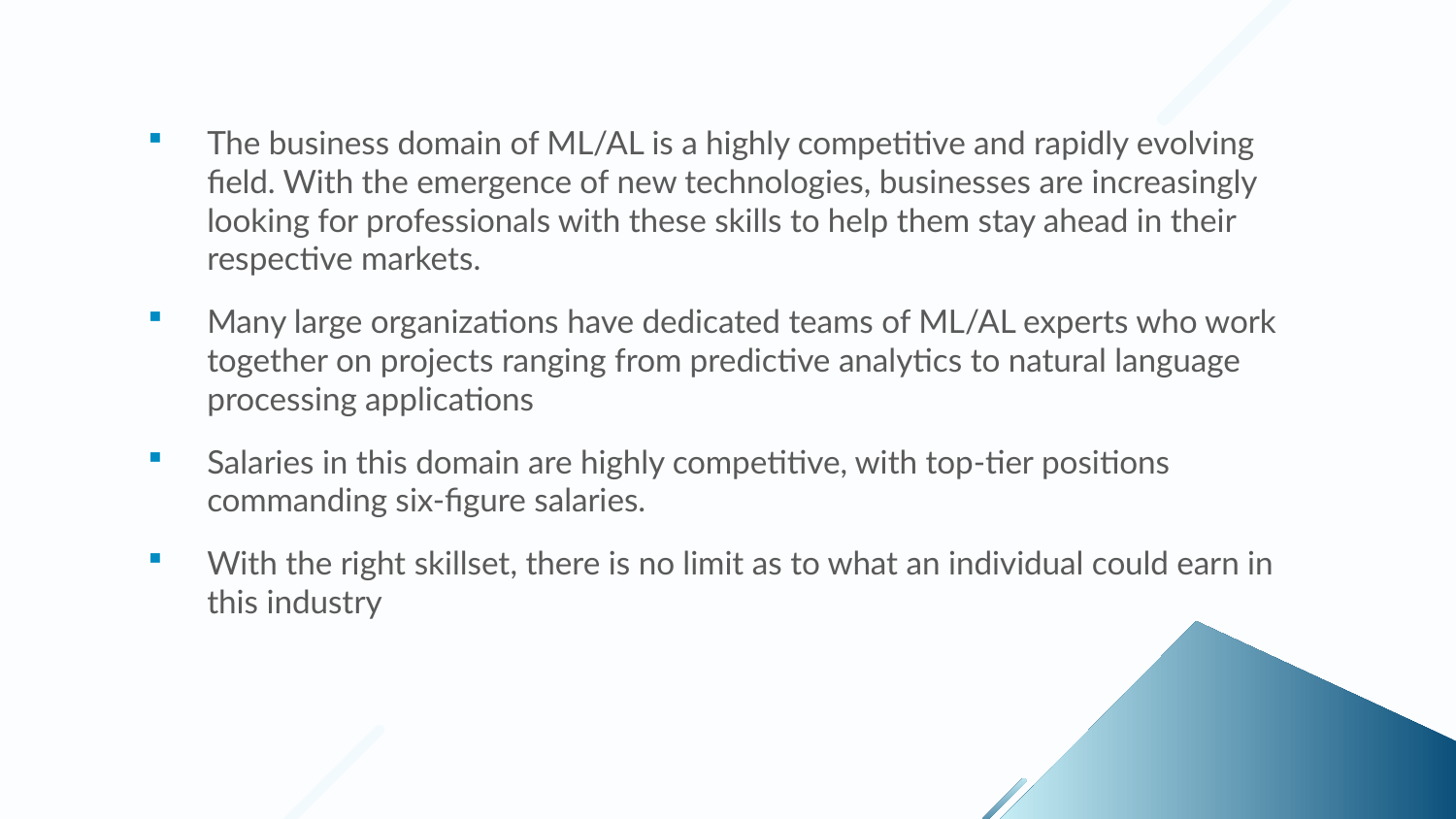

# The business domain of ML/AL is a highly competitive and rapidly evolving field. With the emergence of new technologies, businesses are increasingly looking for professionals with these skills to help them stay ahead in their respective markets.
Many large organizations have dedicated teams of ML/AL experts who work together on projects ranging from predictive analytics to natural language processing applications
Salaries in this domain are highly competitive, with top-tier positions commanding six-figure salaries.
With the right skillset, there is no limit as to what an individual could earn in this industry